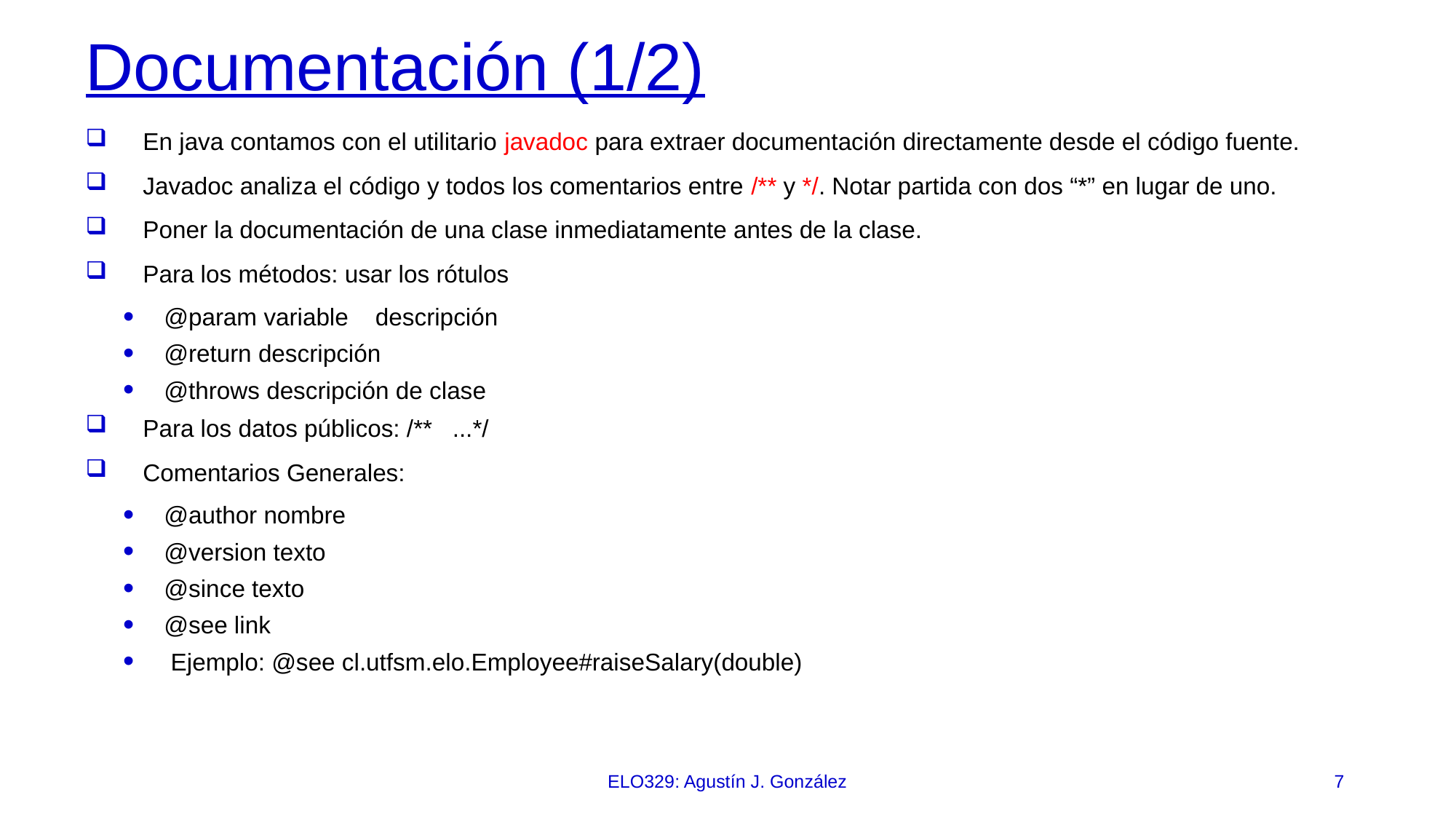

# Documentación (1/2)
En java contamos con el utilitario javadoc para extraer documentación directamente desde el código fuente.
Javadoc analiza el código y todos los comentarios entre /** y */. Notar partida con dos “*” en lugar de uno.
Poner la documentación de una clase inmediatamente antes de la clase.
Para los métodos: usar los rótulos
@param variable    descripción
@return descripción
@throws descripción de clase
Para los datos públicos: /**   ...*/
Comentarios Generales:
@author nombre
@version texto
@since texto
@see link
 Ejemplo: @see cl.utfsm.elo.Employee#raiseSalary(double)
ELO329: Agustín J. González
7